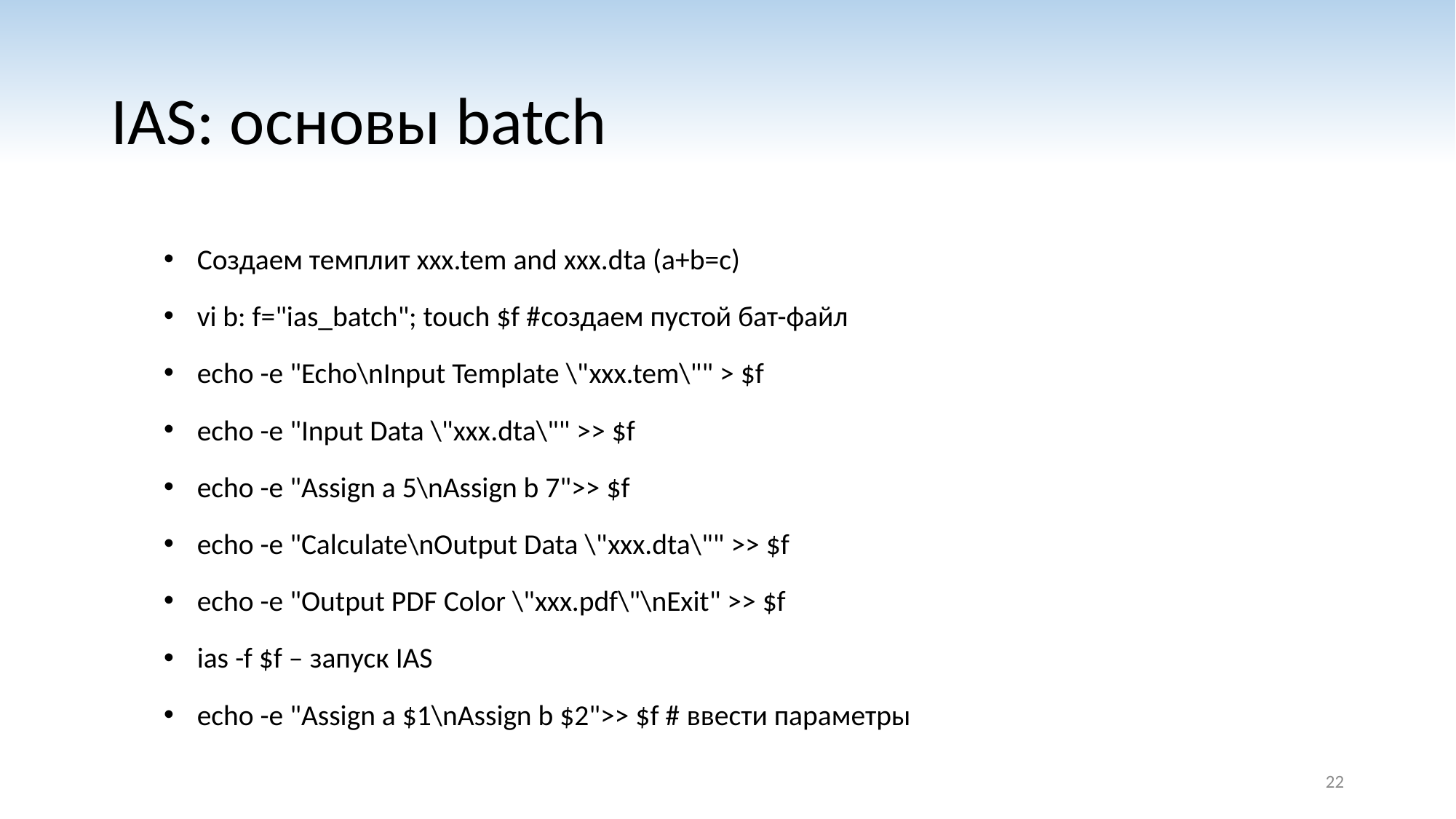

# IAS: основы batch
Создаем темплит xxx.tem and xxx.dta (a+b=c)
vi b: f="ias_batch"; touch $f #создаем пустой бат-файл
echo -e "Echo\nInput Template \"xxx.tem\"" > $f
echo -e "Input Data \"xxx.dta\"" >> $f
echo -e "Assign a 5\nAssign b 7">> $f
echo -e "Calculate\nOutput Data \"xxx.dta\"" >> $f
echo -e "Output PDF Color \"xxx.pdf\"\nExit" >> $f
ias -f $f – запуск IAS
echo -e "Assign a $1\nAssign b $2">> $f # ввести параметры
22